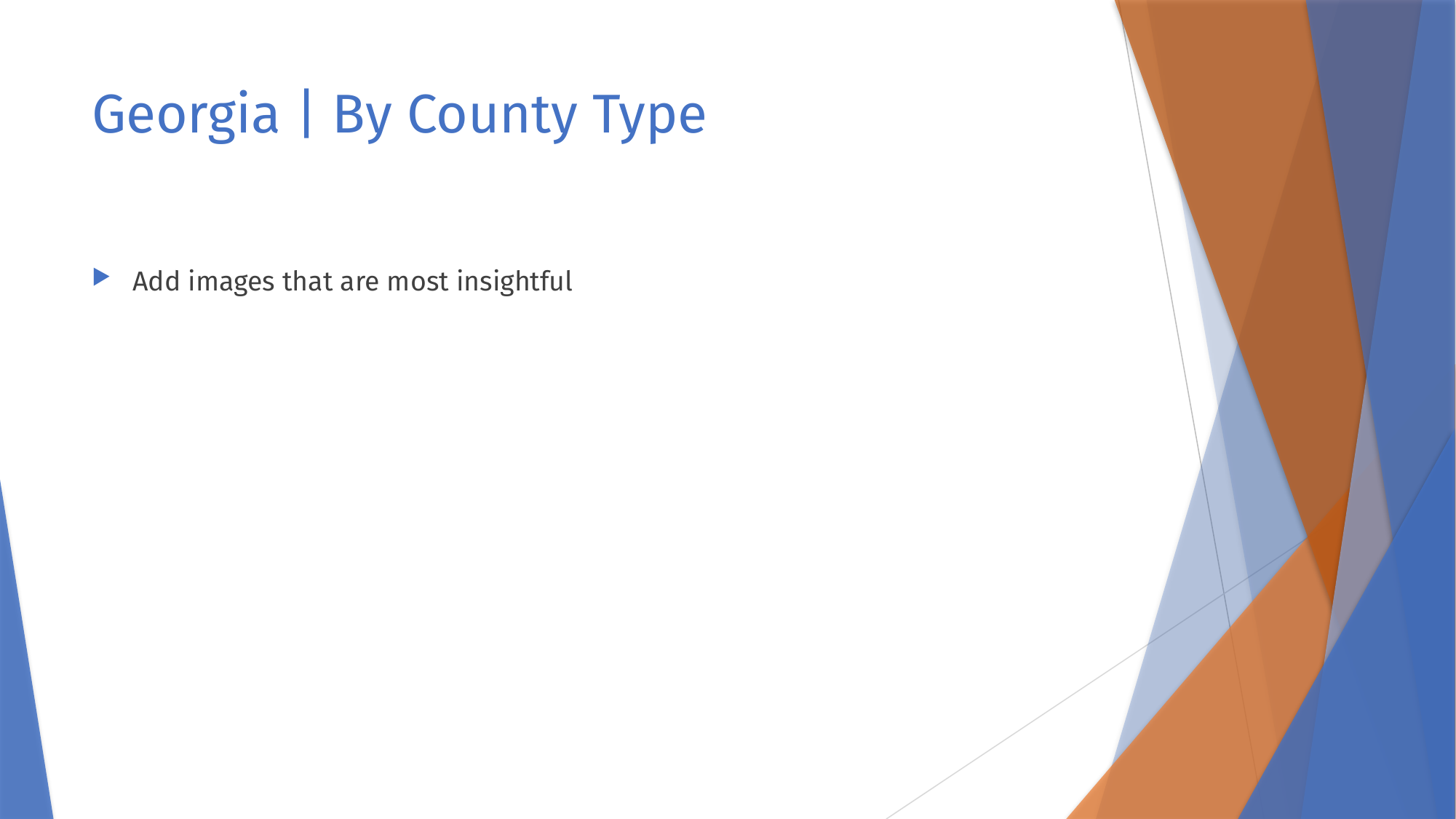

# Georgia | By County Type
Add images that are most insightful